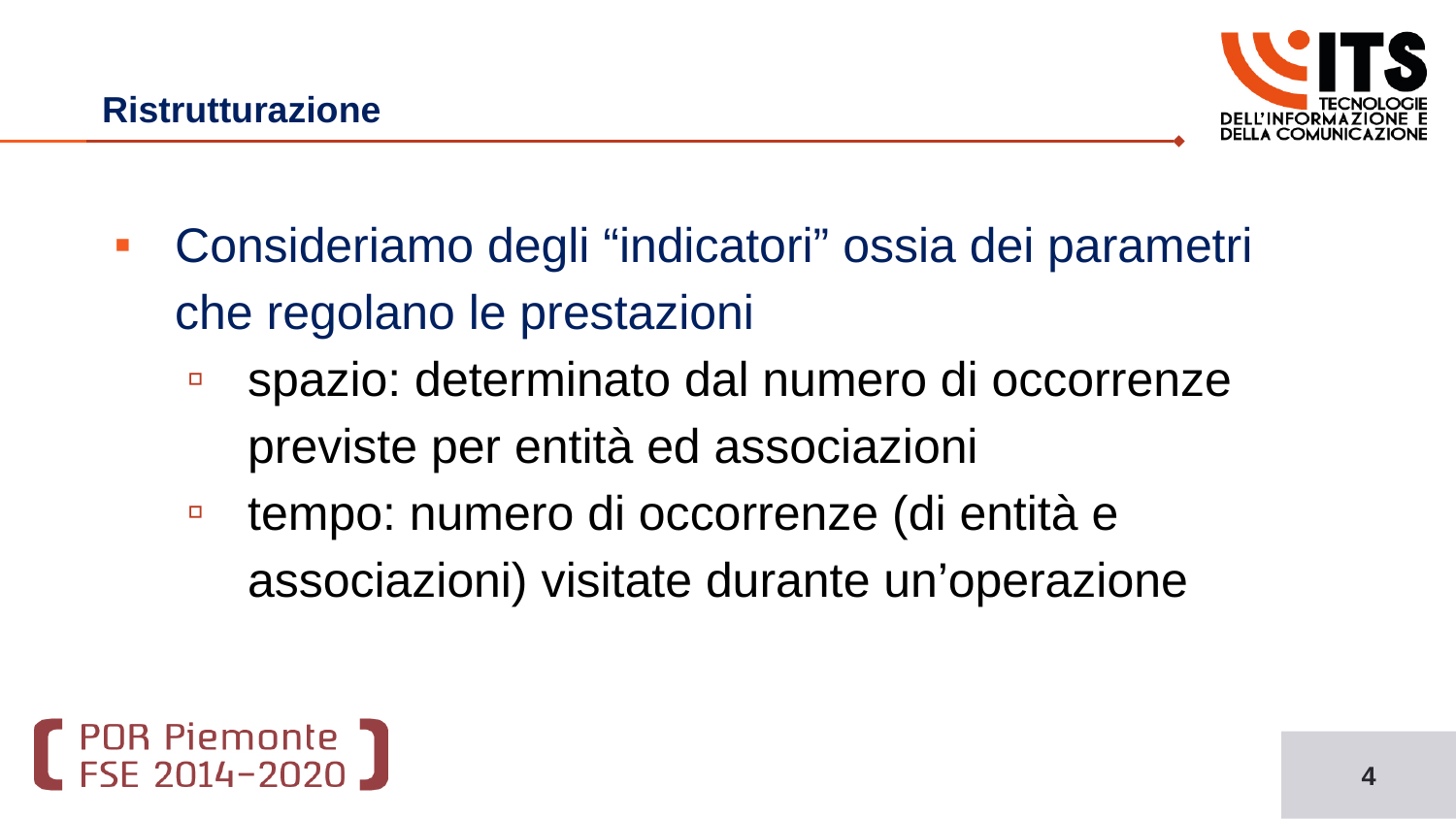

# Ristrutturazione
Consideriamo degli “indicatori” ossia dei parametri che regolano le prestazioni
spazio: determinato dal numero di occorrenze previste per entità ed associazioni
tempo: numero di occorrenze (di entità e associazioni) visitate durante un’operazione
4